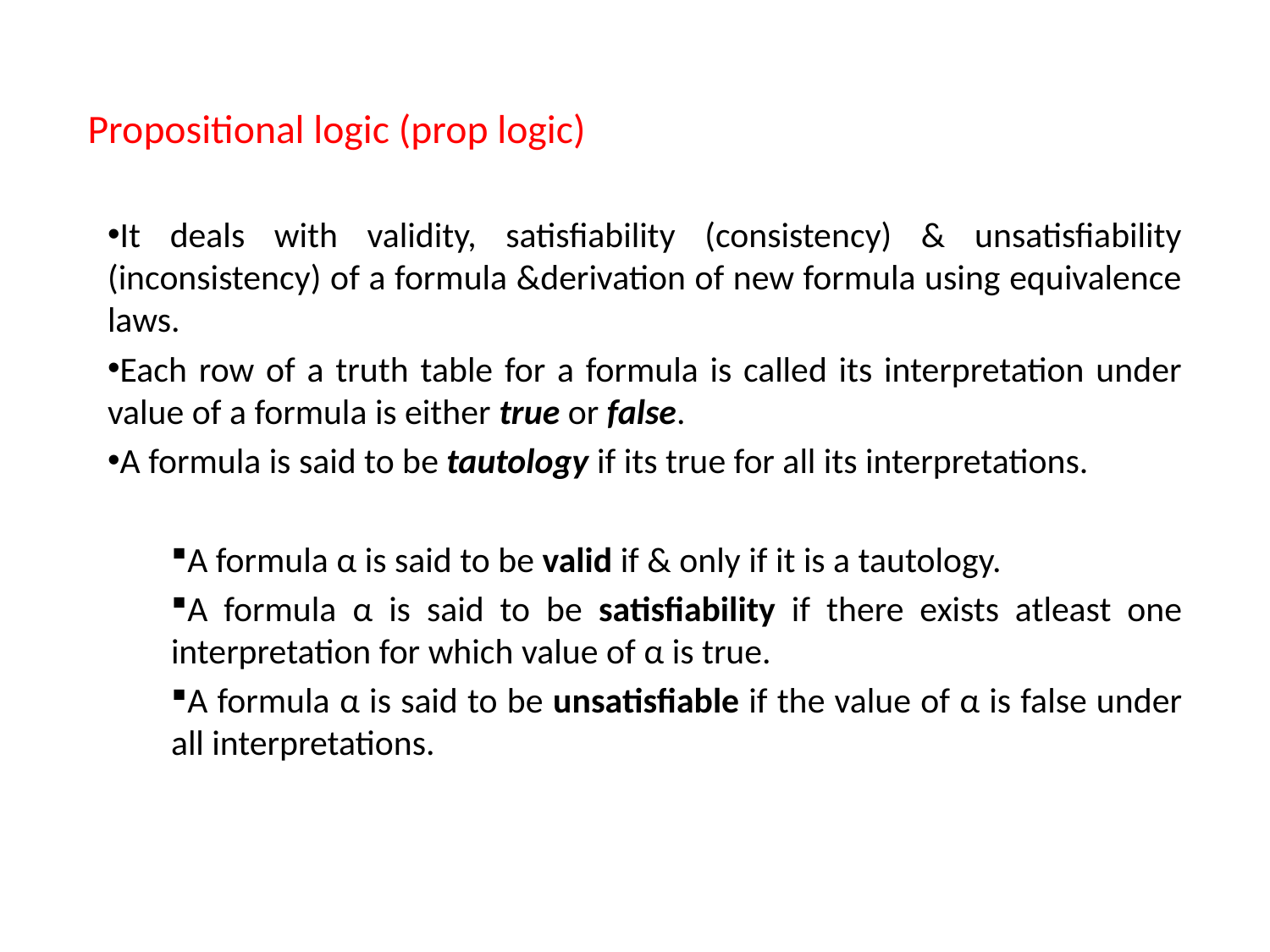

# Propositional logic (prop logic)
It deals with validity, satisfiability (consistency) & unsatisfiability (inconsistency) of a formula &derivation of new formula using equivalence laws.
Each row of a truth table for a formula is called its interpretation under value of a formula is either true or false.
A formula is said to be tautology if its true for all its interpretations.

A formula α is said to be valid if & only if it is a tautology.
A formula α is said to be satisfiability if there exists atleast one interpretation for which value of α is true.
A formula α is said to be unsatisfiable if the value of α is false under all interpretations.